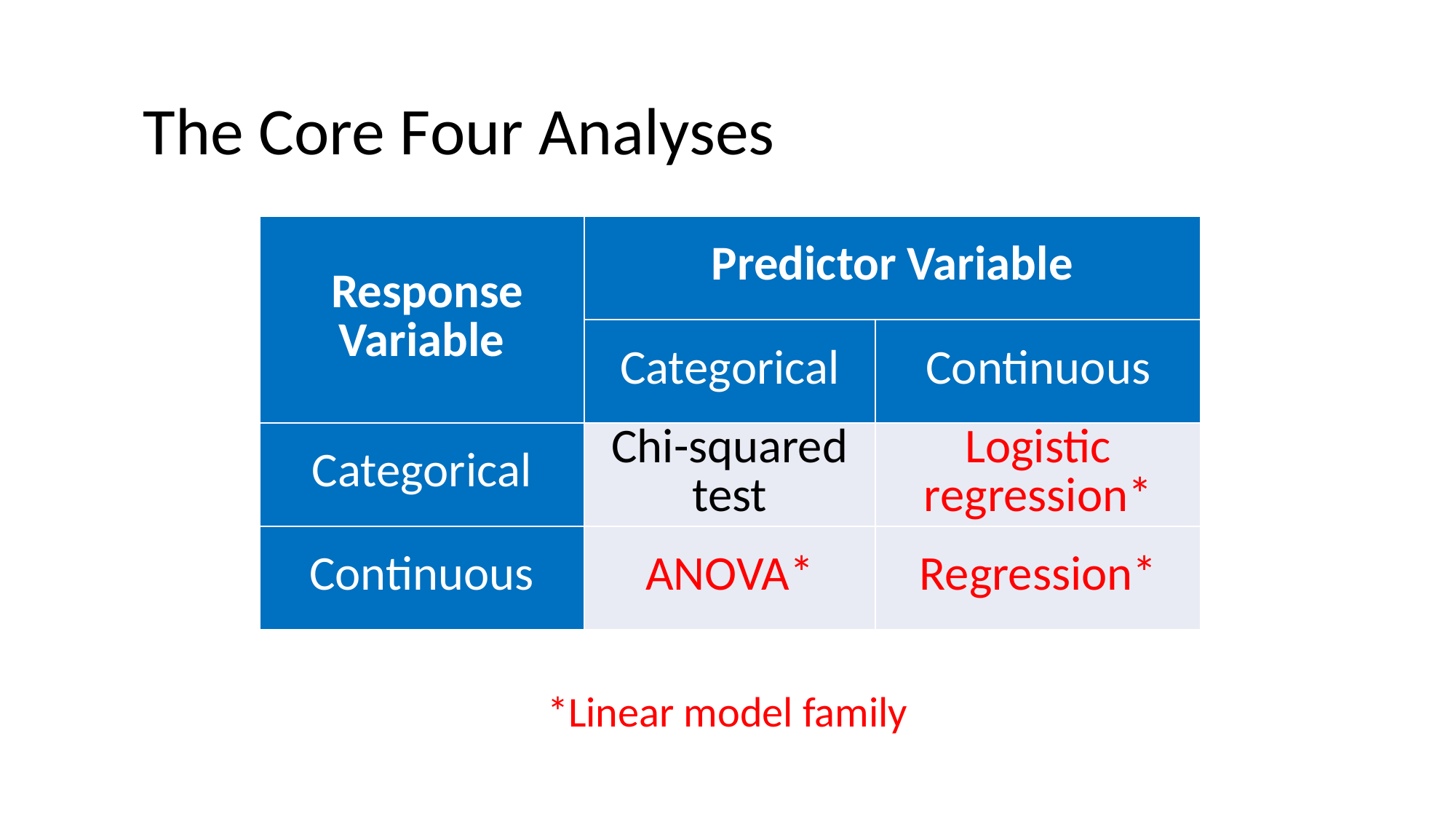

# The Core Four Analyses
| Response Variable | Predictor Variable |  |
| --- | --- | --- |
|  | Categorical | Continuous |
| Categorical | Chi-squared test | Logistic regression\* |
| Continuous | ANOVA\* | Regression\* |
*Linear model family